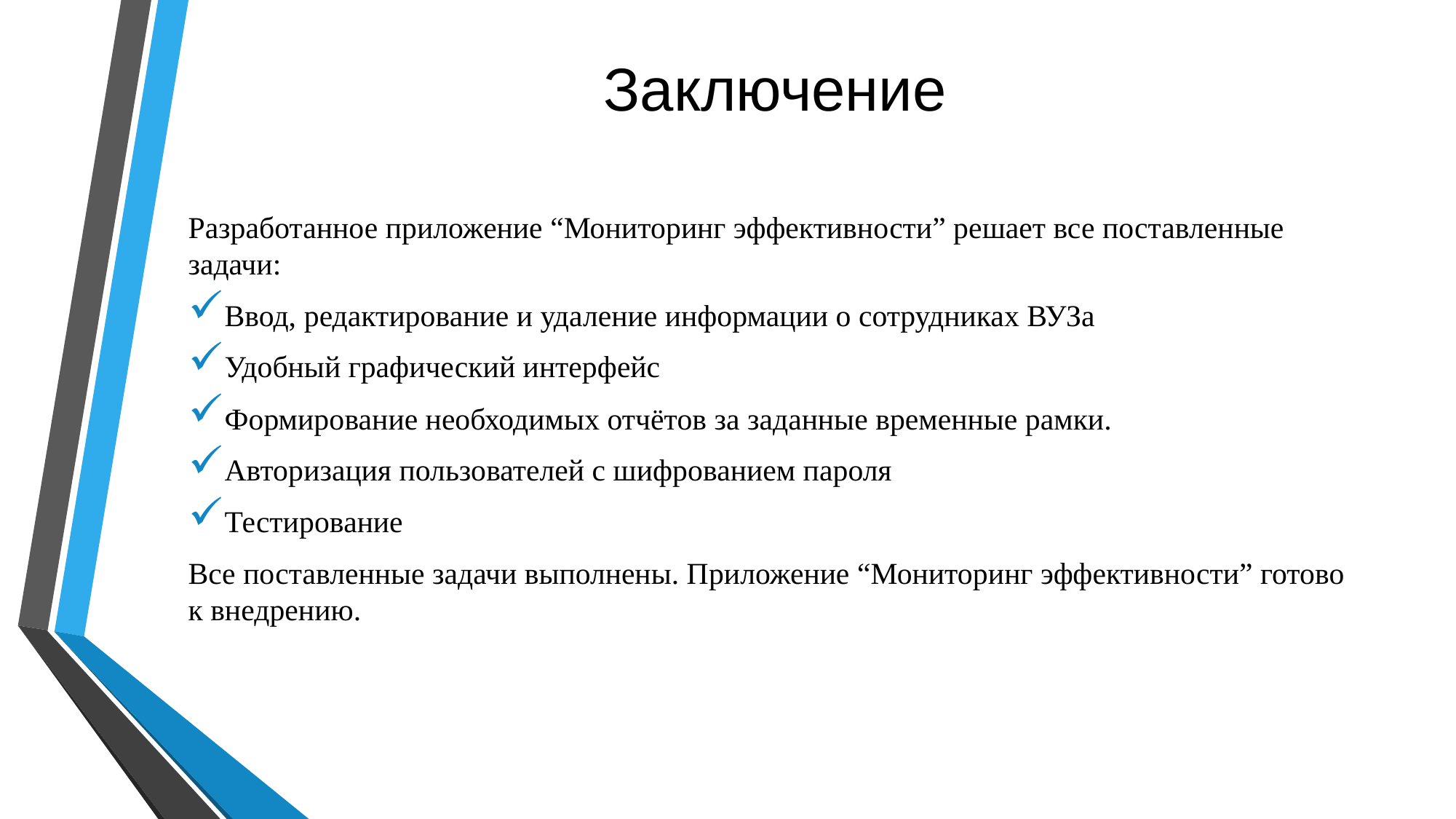

# Заключение
Разработанное приложение “Мониторинг эффективности” решает все поставленные задачи:
Ввод, редактирование и удаление информации о сотрудниках ВУЗа
Удобный графический интерфейс
Формирование необходимых отчётов за заданные временные рамки.
Авторизация пользователей с шифрованием пароля
Тестирование
Все поставленные задачи выполнены. Приложение “Мониторинг эффективности” готово к внедрению.